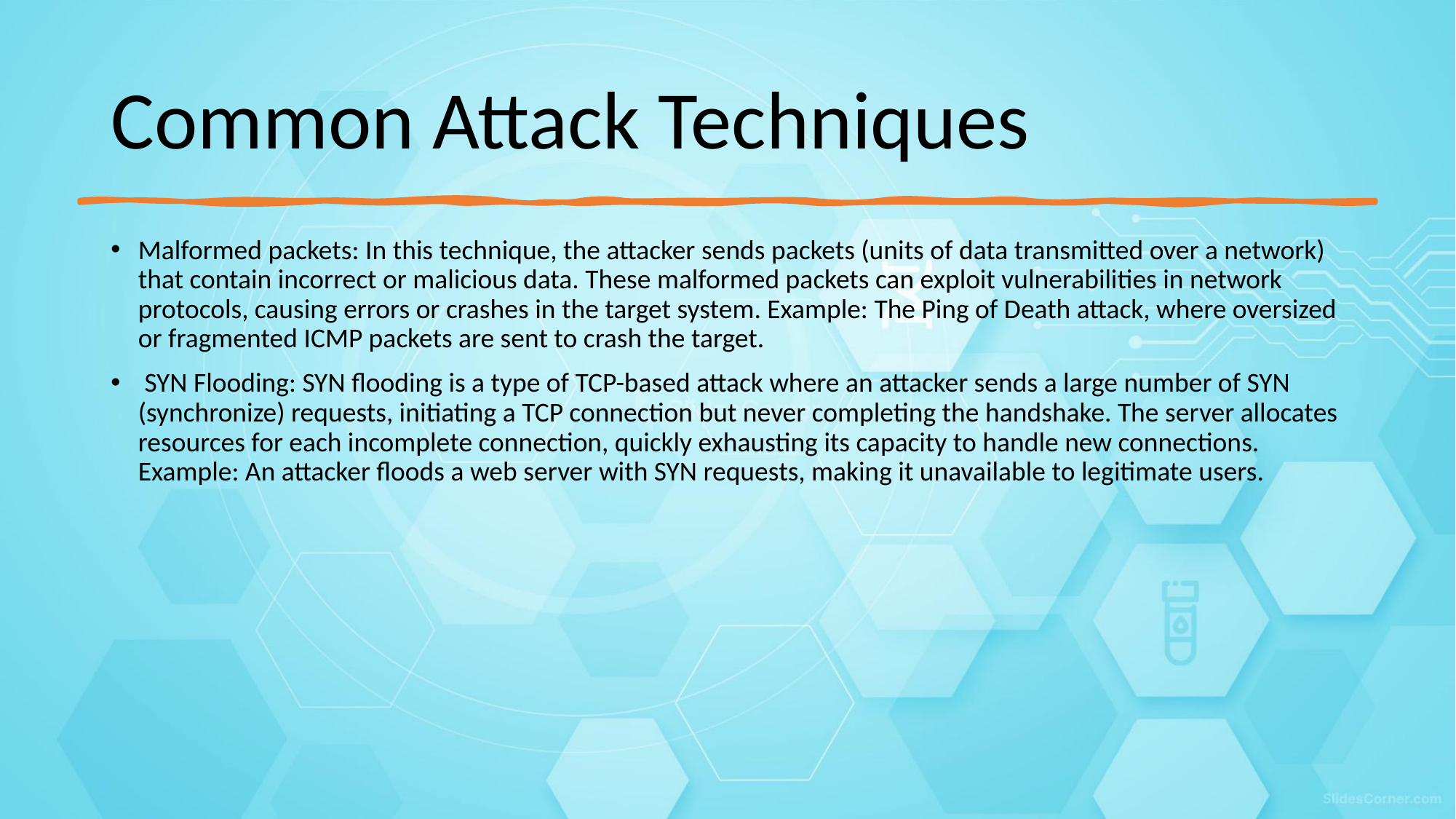

# Common Attack Techniques

Malformed packets: In this technique, the attacker sends packets (units of data transmitted over a network) that contain incorrect or malicious data. These malformed packets can exploit vulnerabilities in network protocols, causing errors or crashes in the target system. Example: The Ping of Death attack, where oversized or fragmented ICMP packets are sent to crash the target.
 SYN Flooding: SYN flooding is a type of TCP-based attack where an attacker sends a large number of SYN (synchronize) requests, initiating a TCP connection but never completing the handshake. The server allocates resources for each incomplete connection, quickly exhausting its capacity to handle new connections. Example: An attacker floods a web server with SYN requests, making it unavailable to legitimate users.